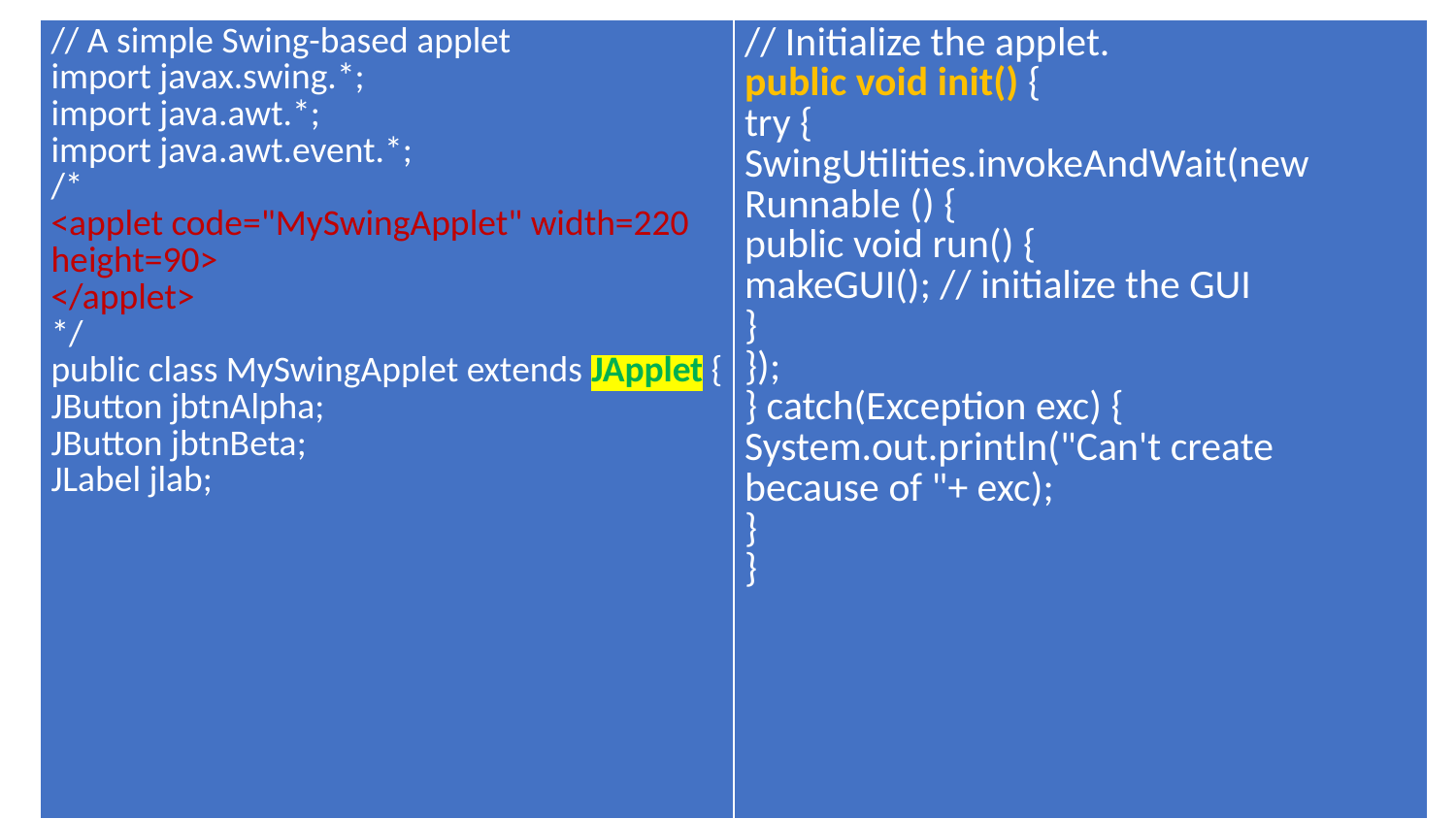

| // A simple Swing-based applet import javax.swing.\*; import java.awt.\*; import java.awt.event.\*; /\* <applet code="MySwingApplet" width=220 height=90> </applet> \*/ public class MySwingApplet extends JApplet { JButton jbtnAlpha; JButton jbtnBeta; JLabel jlab; | // Initialize the applet. public void init() { try { SwingUtilities.invokeAndWait(new Runnable () { public void run() { makeGUI(); // initialize the GUI } }); } catch(Exception exc) { System.out.println("Can't create because of "+ exc); } } |
| --- | --- |
# Demonstrate JTextField